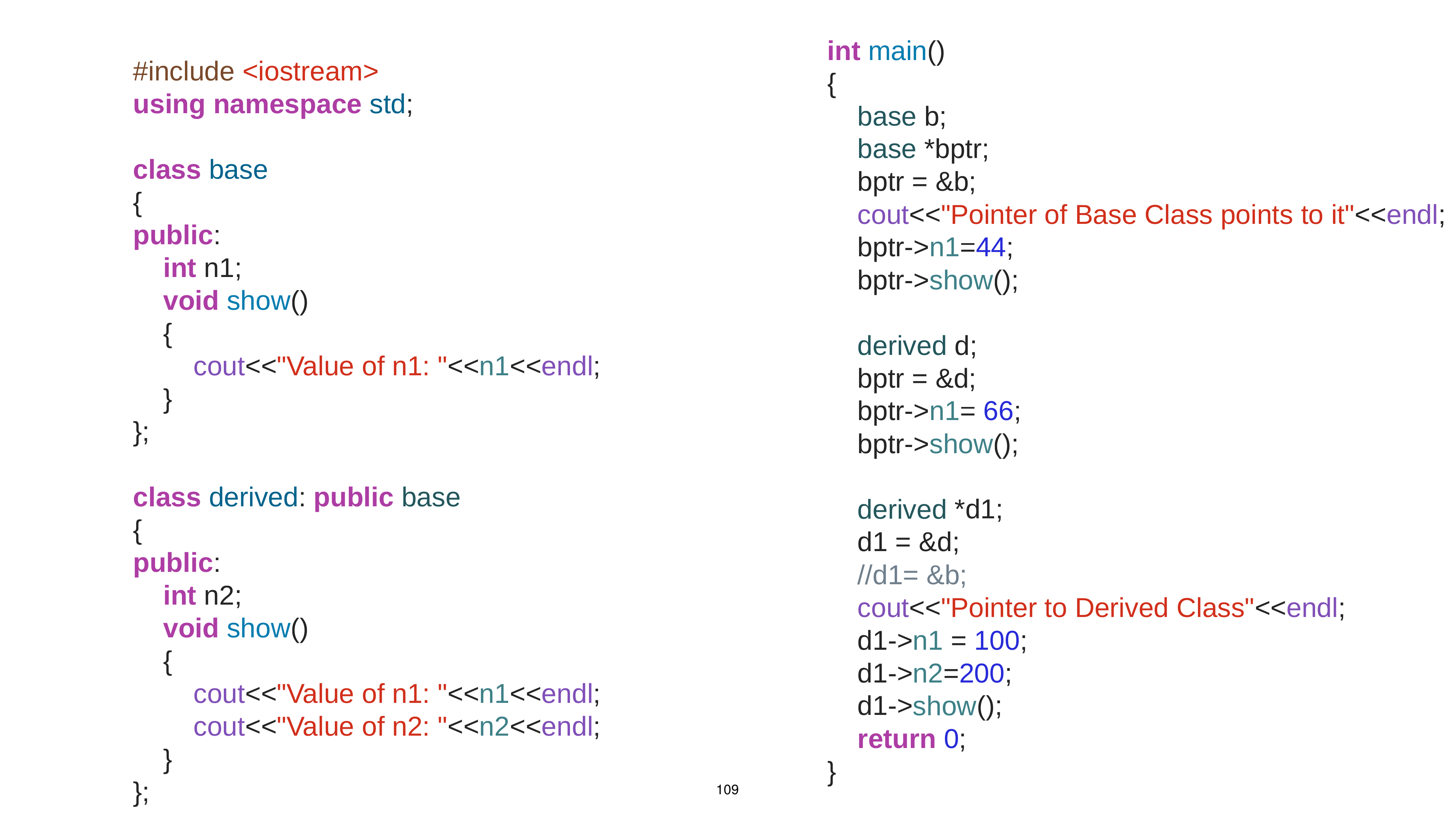

int main()
{
    base b;
    base *bptr;
    bptr = &b;
    cout<<"Pointer of Base Class points to it"<<endl;
    bptr->n1=44;
    bptr->show();

    derived d;
    bptr = &d;
    bptr->n1= 66;
    bptr->show();

    derived *d1;
    d1 = &d;
    //d1= &b;
    cout<<"Pointer to Derived Class"<<endl;
    d1->n1 = 100;
    d1->n2=200;
    d1->show();
    return 0;
}
#include <iostream>
using namespace std;

class base
{
public:
    int n1;
    void show()
    {
        cout<<"Value of n1: "<<n1<<endl;
    }
};

class derived: public base
{
public:
    int n2;
    void show()
    {
        cout<<"Value of n1: "<<n1<<endl;
        cout<<"Value of n2: "<<n2<<endl;
    }
};

109